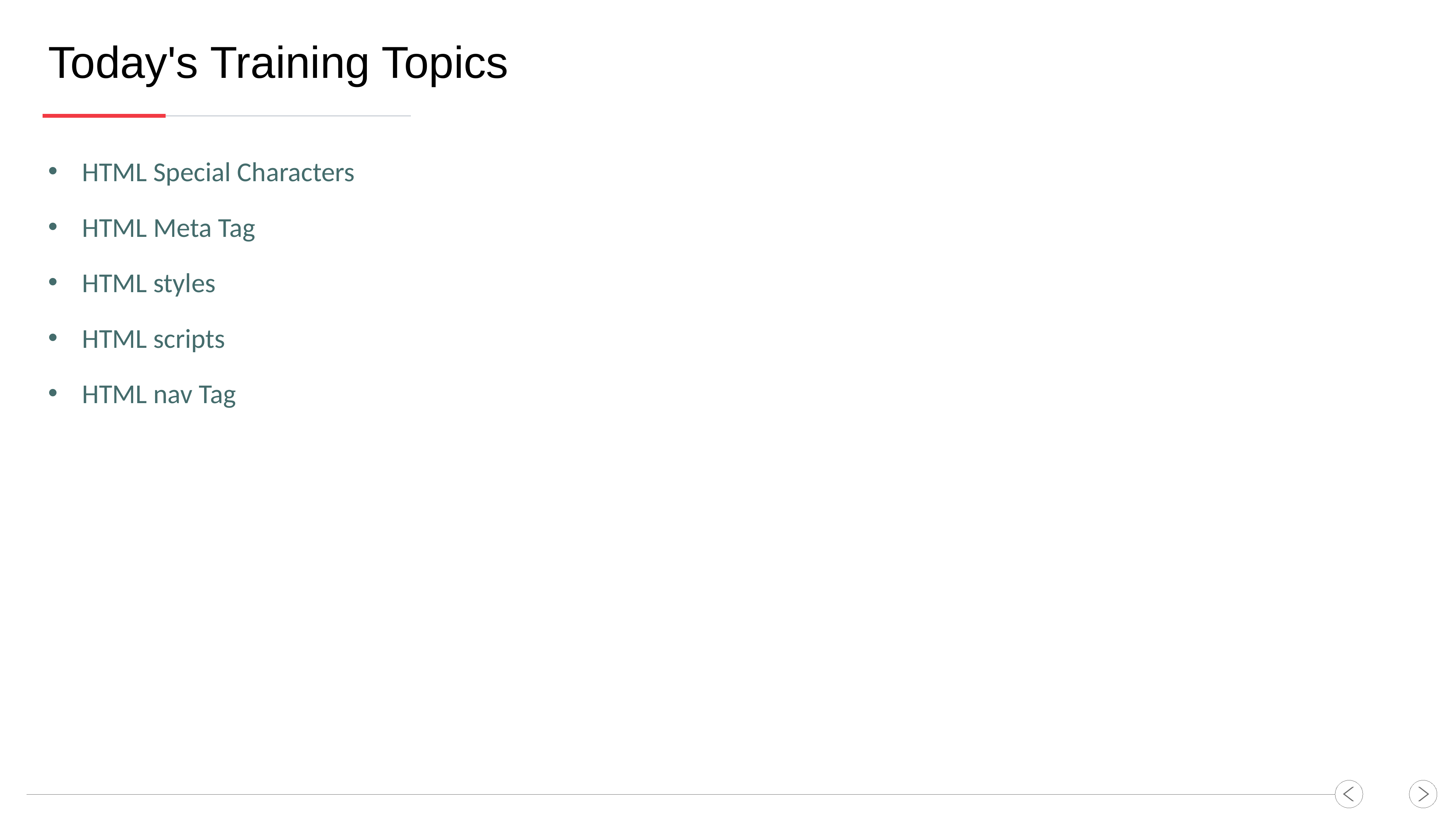

Today's Training Topics
HTML Special Characters
HTML Meta Tag
HTML styles
HTML scripts
HTML nav Tag